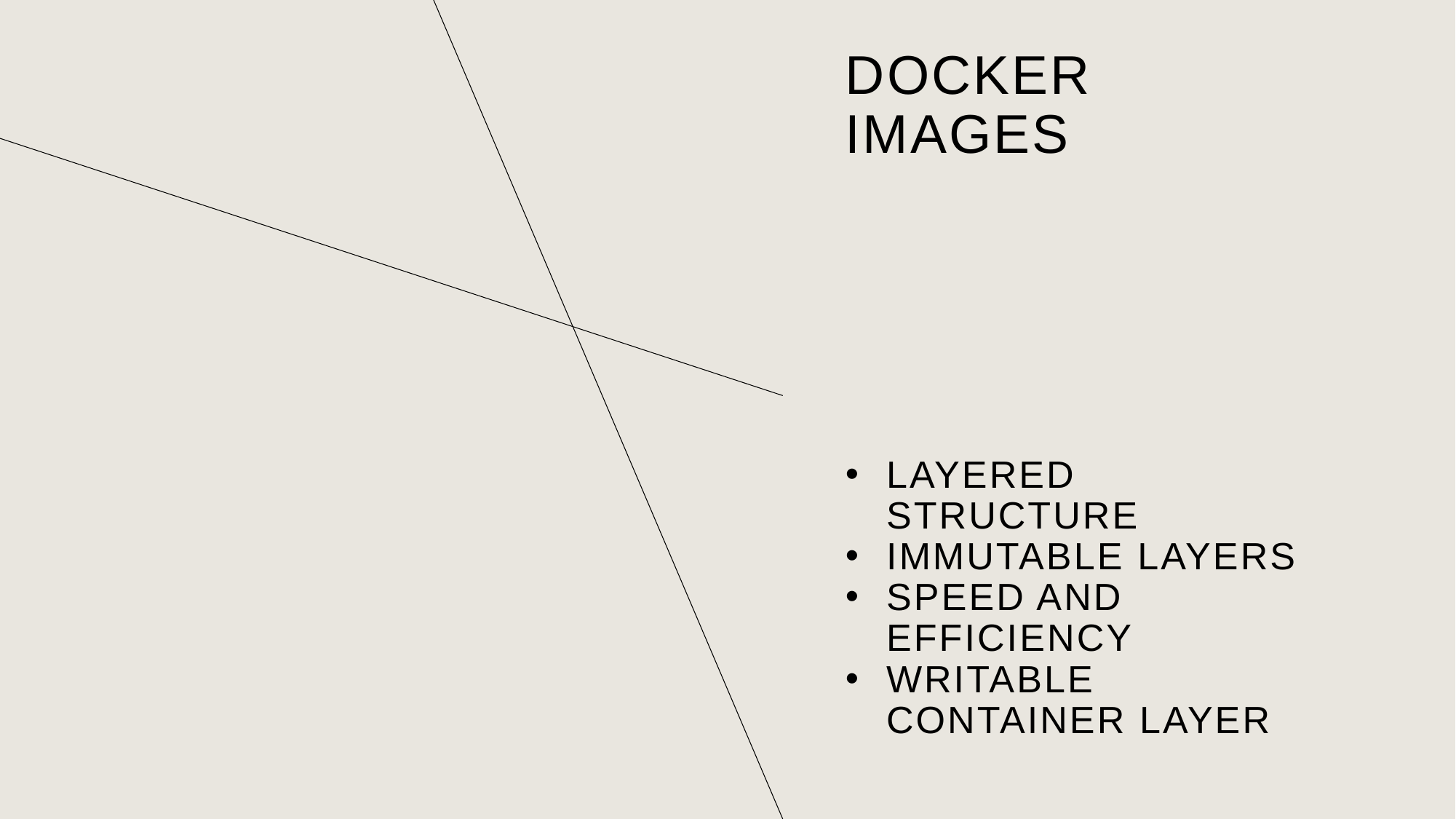

# Docker images
Layered structure
Immutable layers
Speed and efficiency
Writable container layer